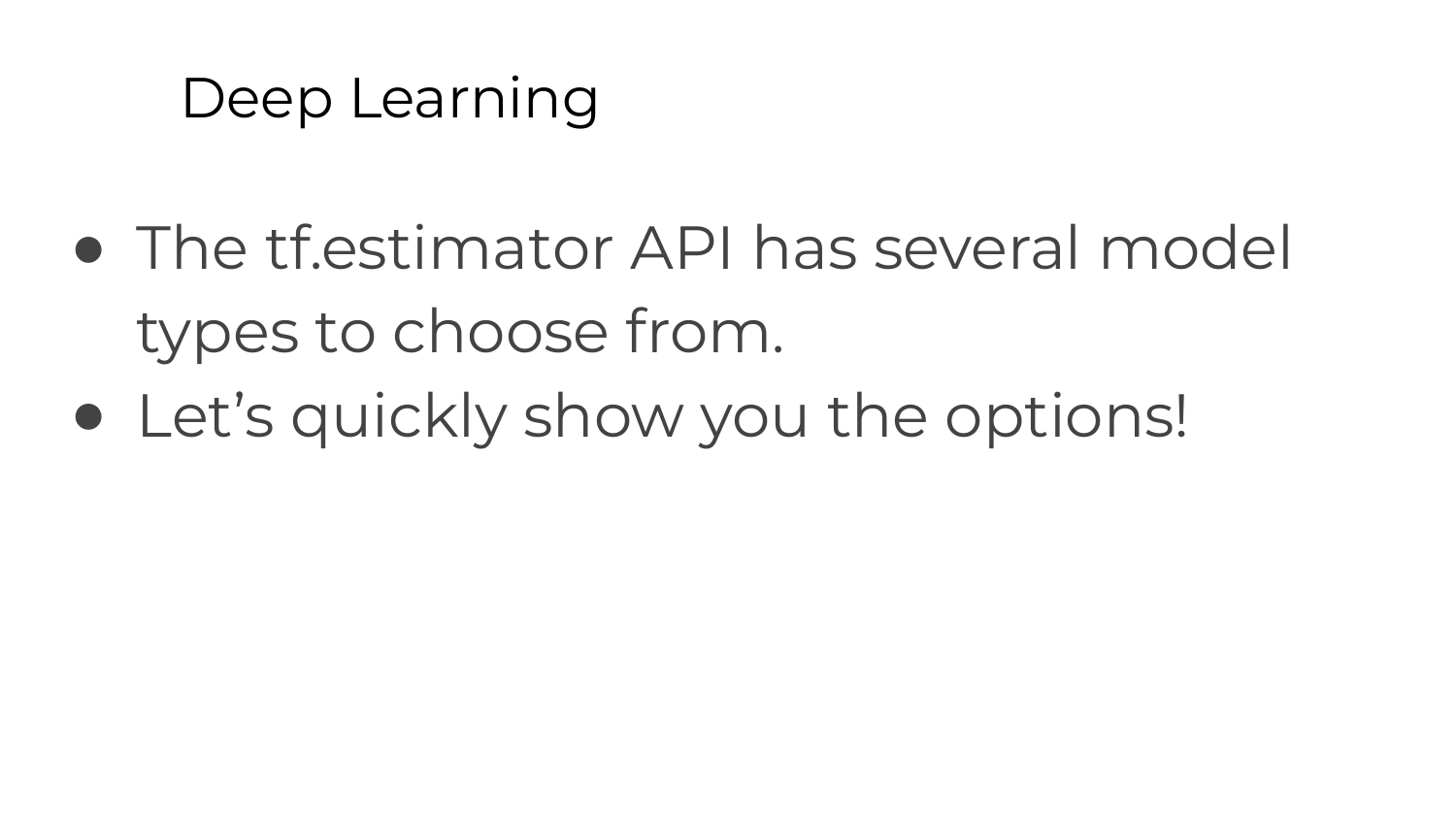

Deep Learning
The tf.estimator API has several model types to choose from.
Let’s quickly show you the options!